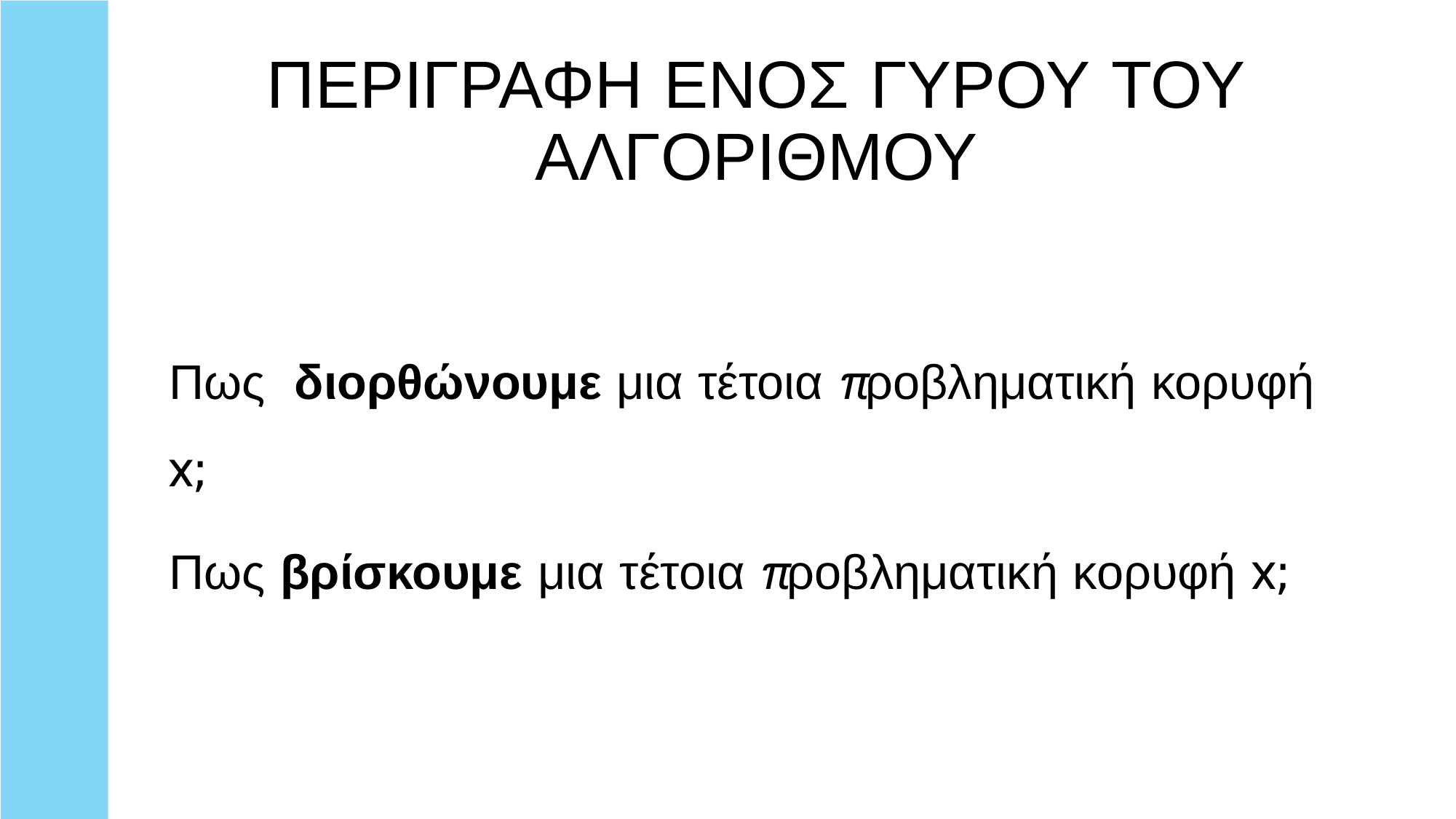

# ΠΕΡΙΓΡΑΦΗ ΕΝΟΣ ΓΥΡΟΥ ΤΟΥ ΑΛΓΟΡΙΘΜΟΥ

Πως  διορθώνουμε μια τέτοια προβληματική κορυφή x;
Πως βρίσκουμε μια τέτοια προβληματική κορυφή x;